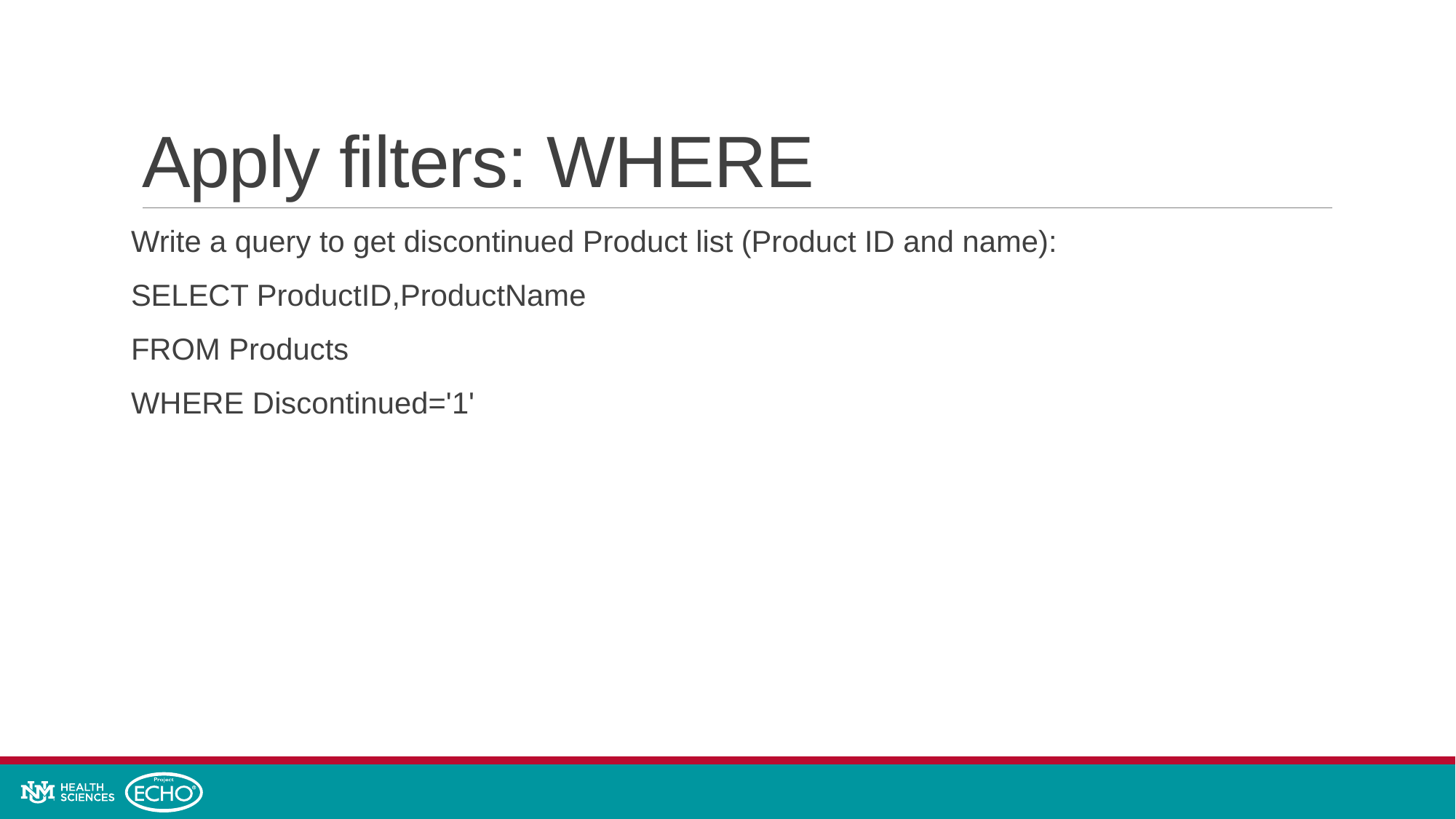

# Apply filters: WHERE
Write a query to get discontinued Product list (Product ID and name):
SELECT ProductID,ProductName
FROM Products
WHERE Discontinued='1'